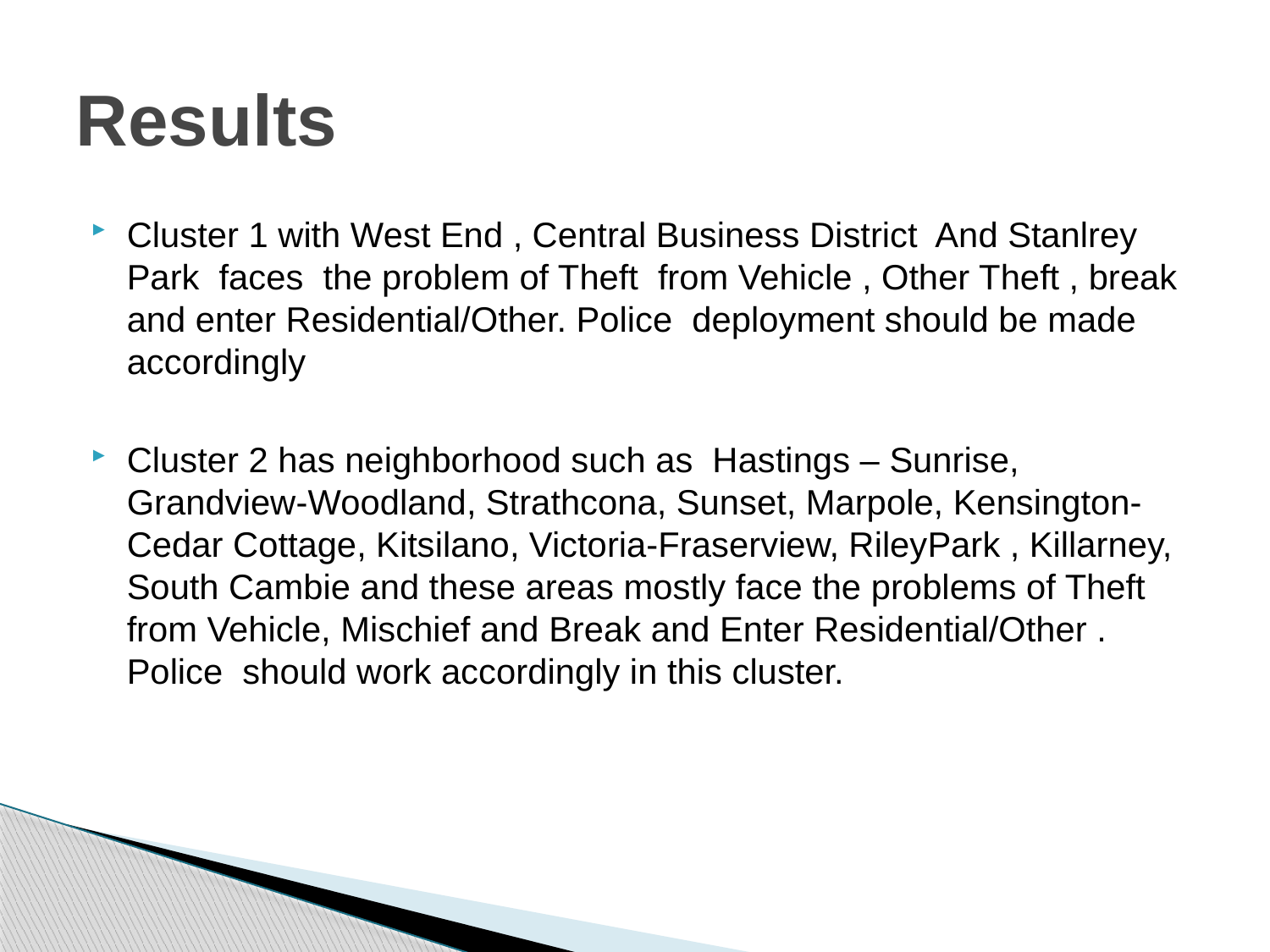

# Results
Cluster 1 with West End , Central Business District  And Stanlrey Park  faces  the problem of Theft  from Vehicle , Other Theft , break  and enter Residential/Other. Police  deployment should be made accordingly

Cluster 2 has neighborhood such as  Hastings – Sunrise, Grandview-Woodland, Strathcona, Sunset, Marpole, Kensington-Cedar Cottage, Kitsilano, Victoria-Fraserview, RileyPark , Killarney, South Cambie and these areas mostly face the problems of Theft from Vehicle, Mischief and Break and Enter Residential/Other . Police  should work accordingly in this cluster.